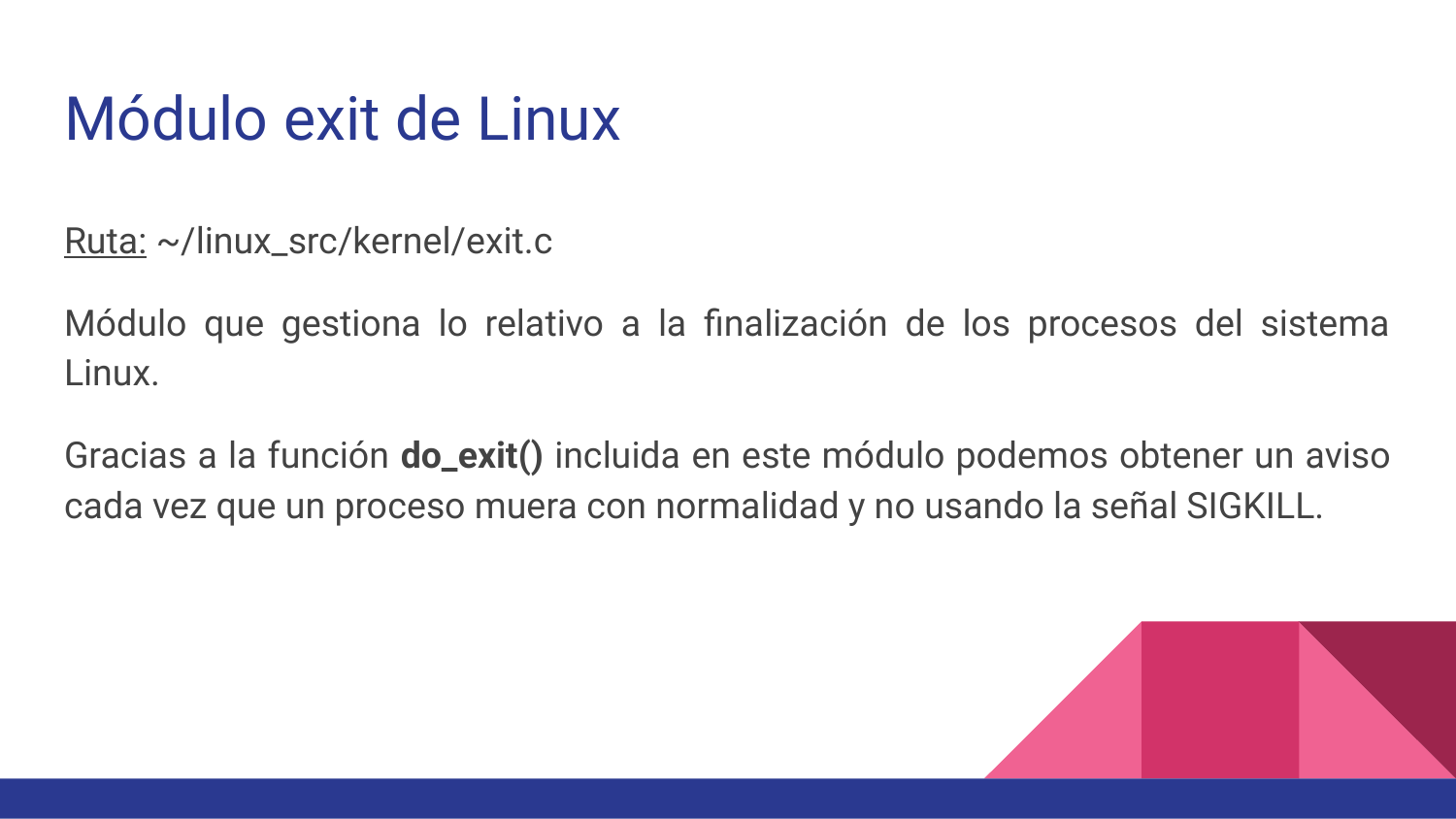

# Módulo exit de Linux
Ruta: ~/linux_src/kernel/exit.c
Módulo que gestiona lo relativo a la finalización de los procesos del sistema Linux.
Gracias a la función do_exit() incluida en este módulo podemos obtener un aviso cada vez que un proceso muera con normalidad y no usando la señal SIGKILL.